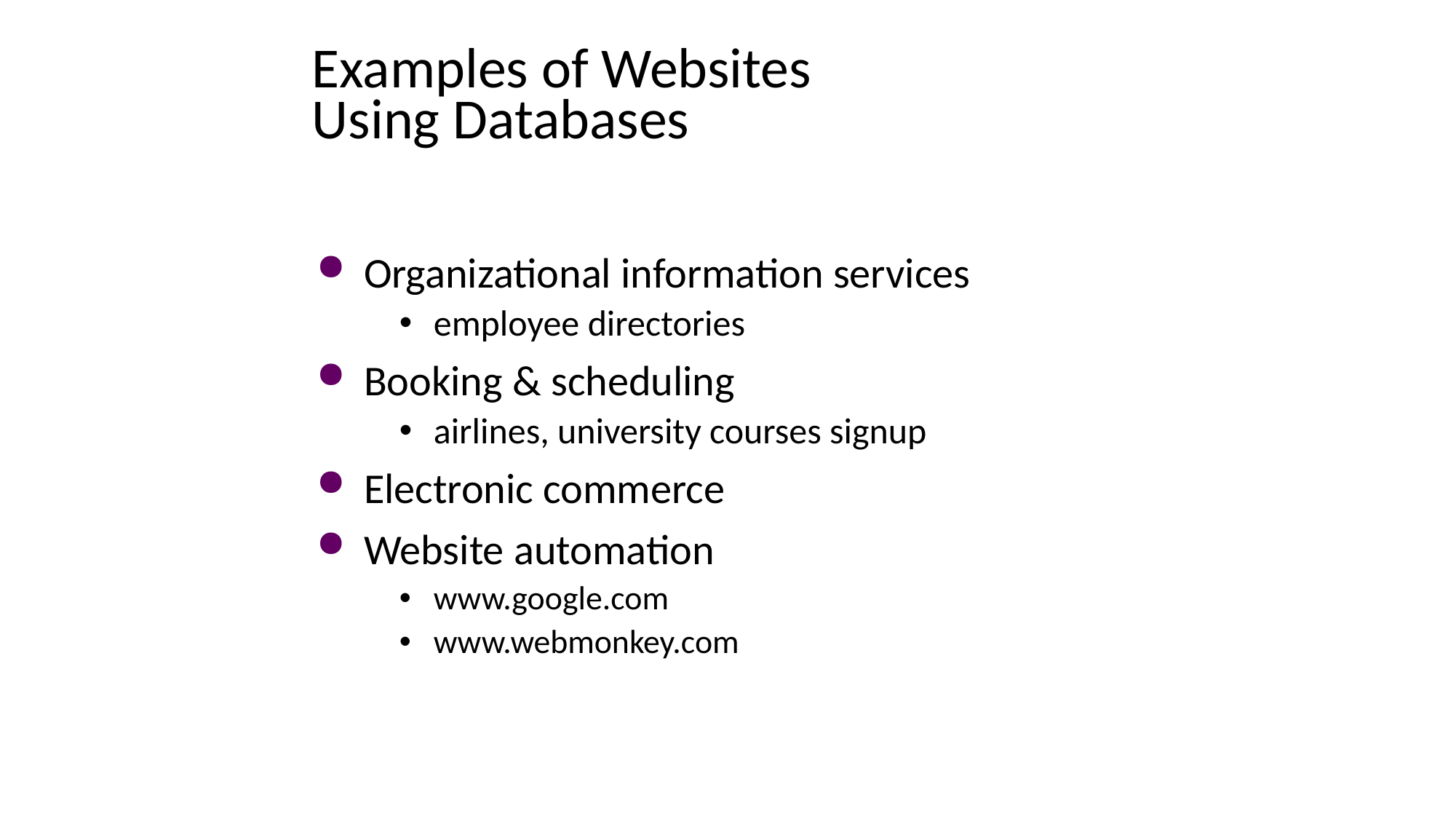

# Examples of Websites Using Databases
Organizational information services
employee directories
Booking & scheduling
airlines, university courses signup
Electronic commerce
Website automation
www.google.com
www.webmonkey.com